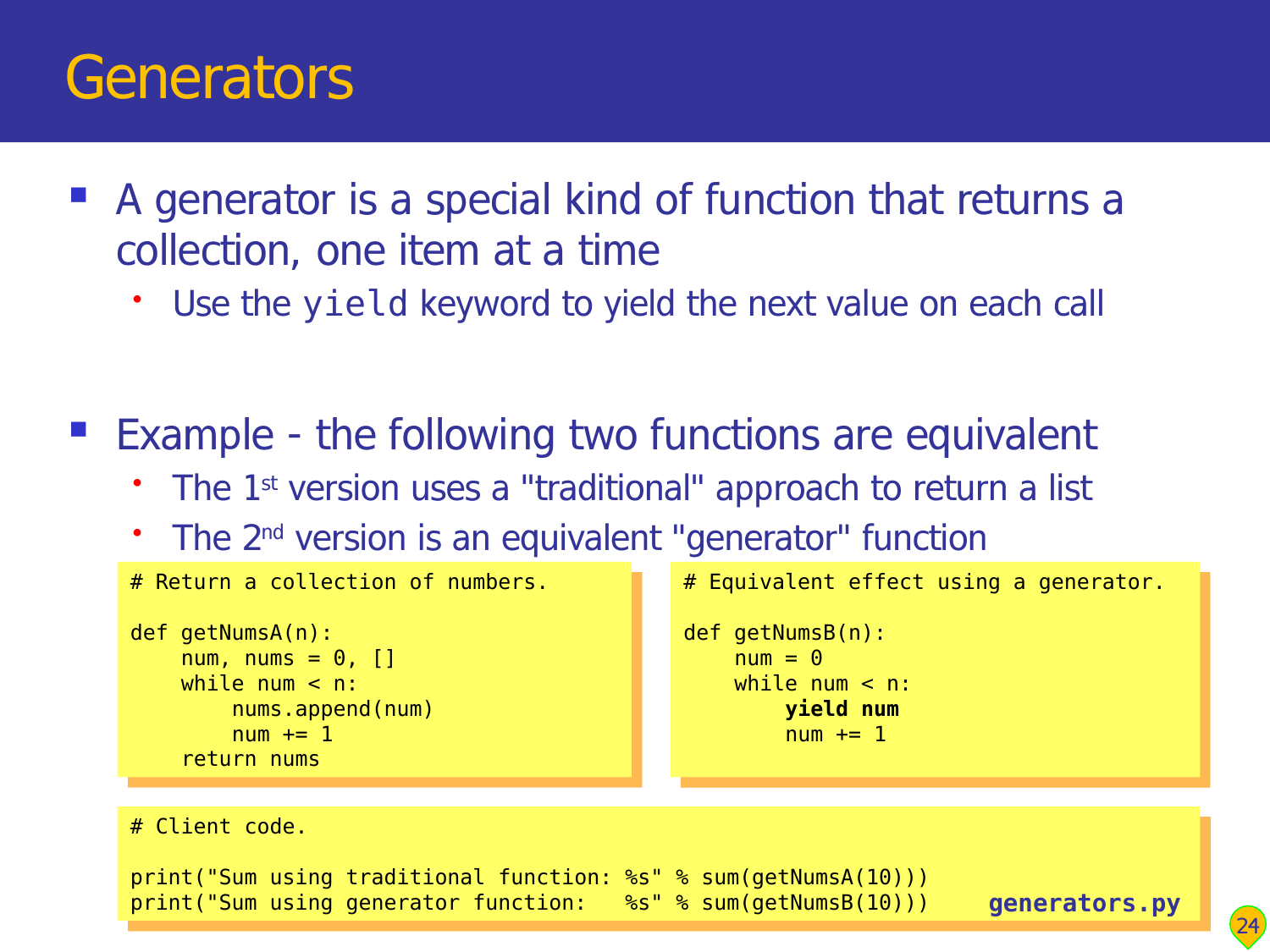

# Generators
A generator is a special kind of function that returns a collection, one item at a time
Use the yield keyword to yield the next value on each call

Example - the following two functions are equivalent
The 1st version uses a "traditional" approach to return a list
The 2nd version is an equivalent "generator" function

# Return a collection of numbers.

def getNumsA(n):
    num, nums = 0, []
    while num < n:
        nums.append(num)
        num += 1
    return nums
# Equivalent effect using a generator.

def getNumsB(n):
    num = 0
    while num < n:
        yield num
        num += 1

# Client code.

print("Sum using traditional function: %s" % sum(getNumsA(10)))
print("Sum using generator function:   %s" % sum(getNumsB(10)))
generators.py
24